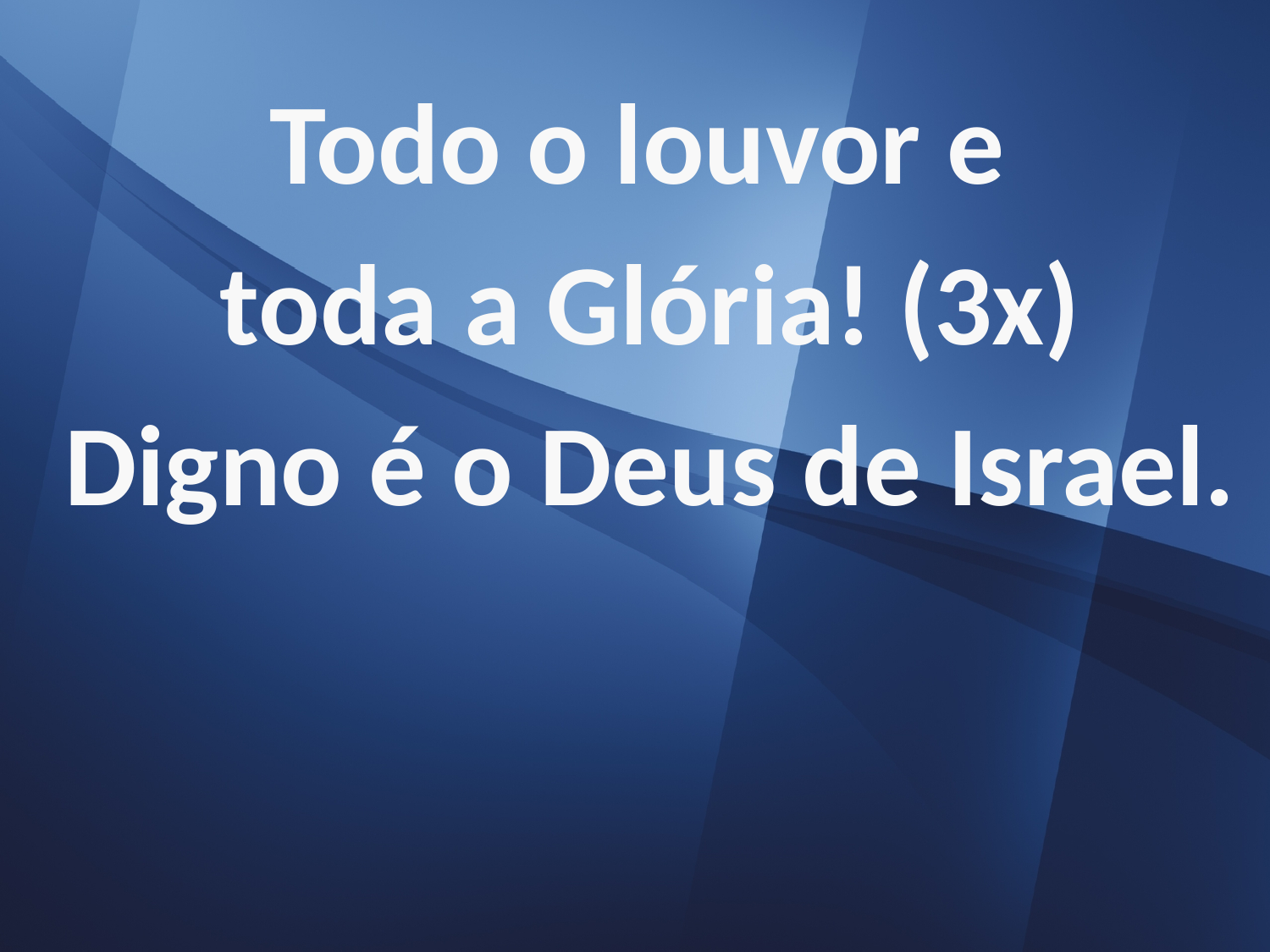

Todo o louvor e
toda a Glória! (3x)
Digno é o Deus de Israel.